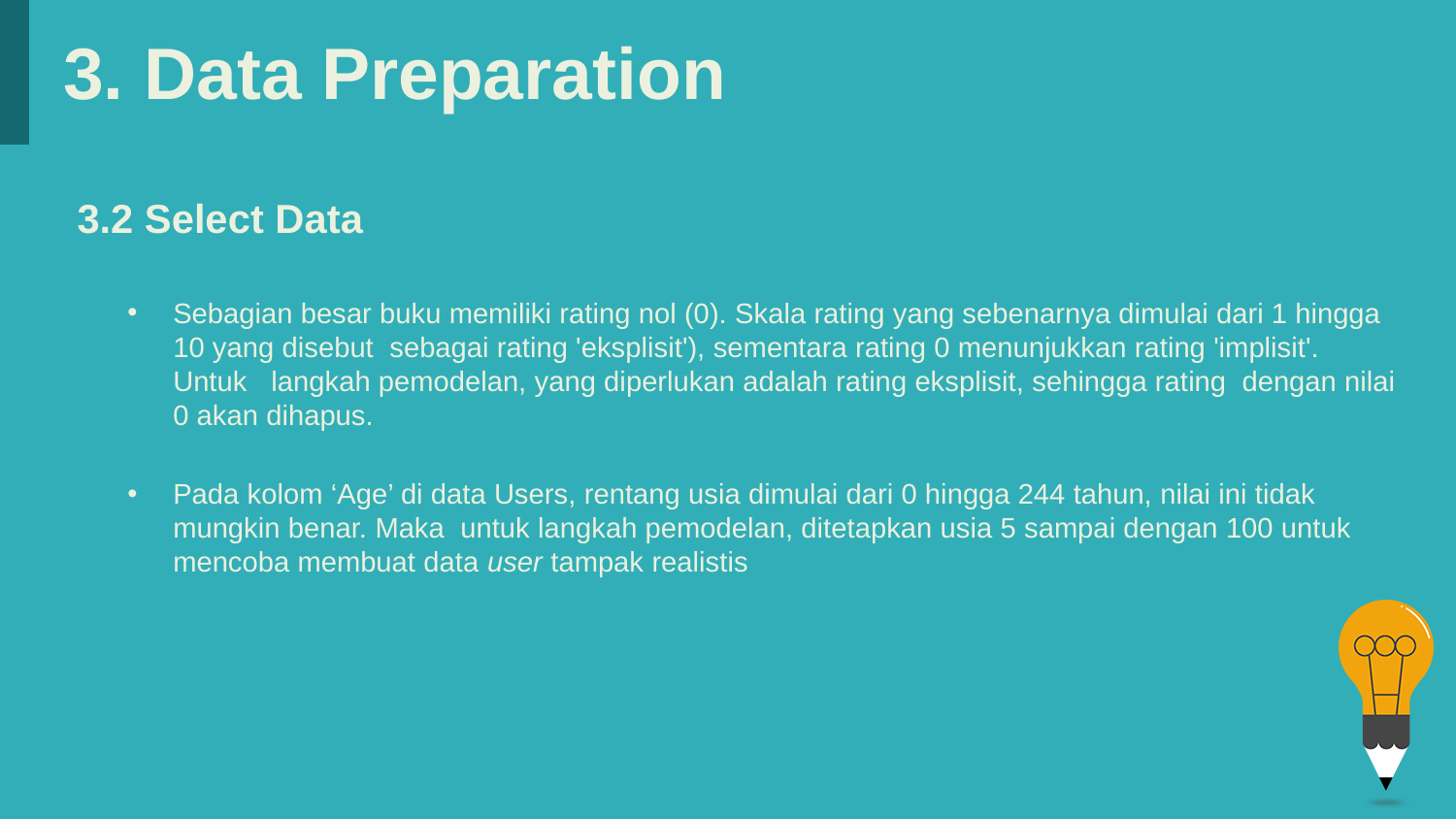

# 3. Data Preparation
3.2 Select Data
Sebagian besar buku memiliki rating nol (0). Skala rating yang sebenarnya dimulai dari 1 hingga 10 yang disebut  sebagai rating 'eksplisit'), sementara rating 0 menunjukkan rating 'implisit'. Untuk   langkah pemodelan, yang diperlukan adalah rating eksplisit, sehingga rating  dengan nilai 0 akan dihapus.

Pada kolom ‘Age’ di data Users, rentang usia dimulai dari 0 hingga 244 tahun, nilai ini tidak          mungkin benar. Maka  untuk langkah pemodelan, ditetapkan usia 5 sampai dengan 100 untuk     mencoba membuat data user tampak realistis